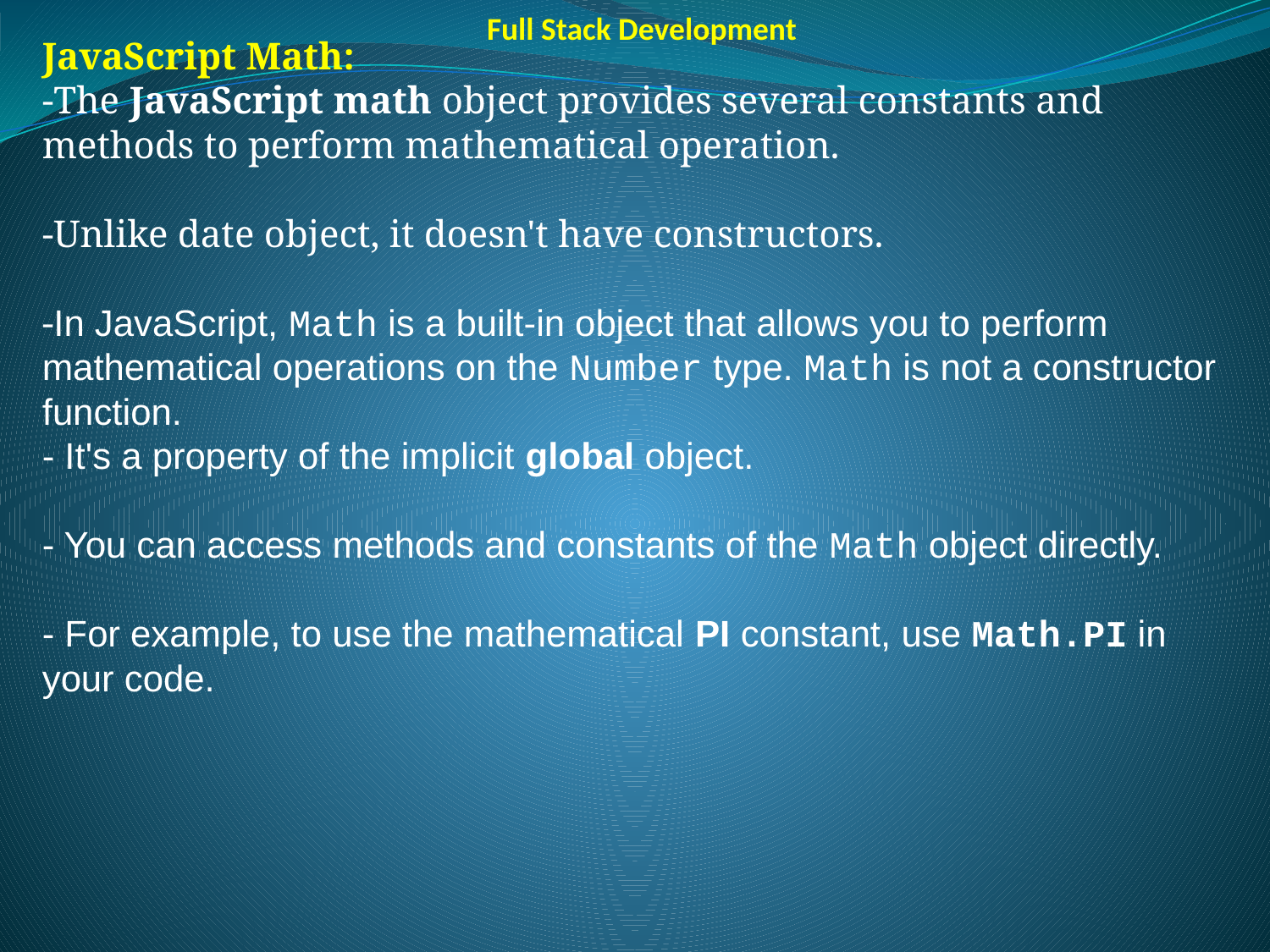

Full Stack Development

JavaScript Math:
-The JavaScript math object provides several constants and methods to perform mathematical operation.

-Unlike date object, it doesn't have constructors.

-In JavaScript, Math is a built-in object that allows you to perform mathematical operations on the Number type. Math is not a constructor function.
- It's a property of the implicit global object.

- You can access methods and constants of the Math object directly.

- For example, to use the mathematical PI constant, use Math.PI in your code.